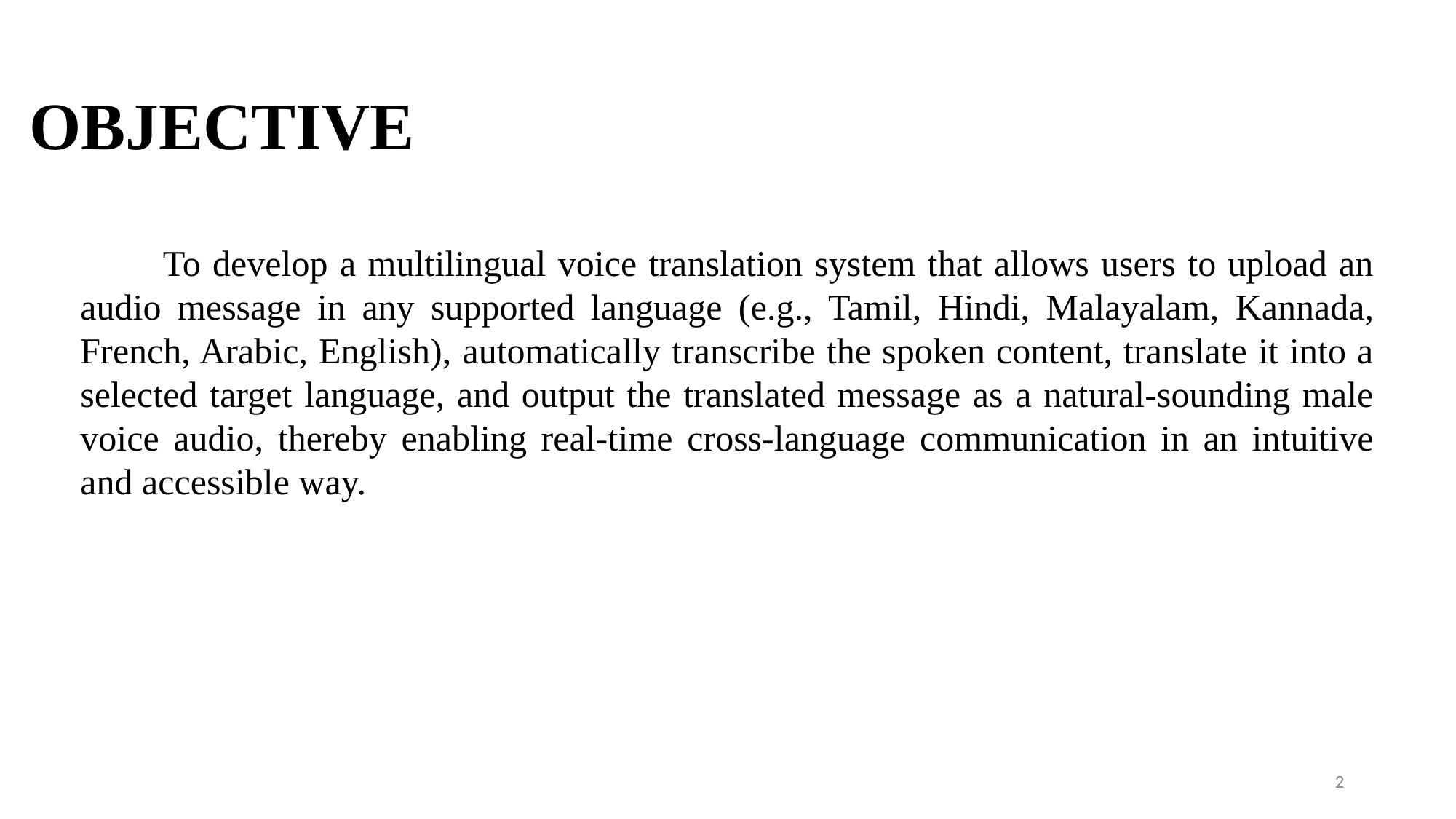

# OBJECTIVE
         To develop a multilingual voice translation system that allows users to upload an audio message in any supported language (e.g., Tamil, Hindi, Malayalam, Kannada, French, Arabic, English), automatically transcribe the spoken content, translate it into a selected target language, and output the translated message as a natural-sounding male voice audio, thereby enabling real-time cross-language communication in an intuitive and accessible way.
2